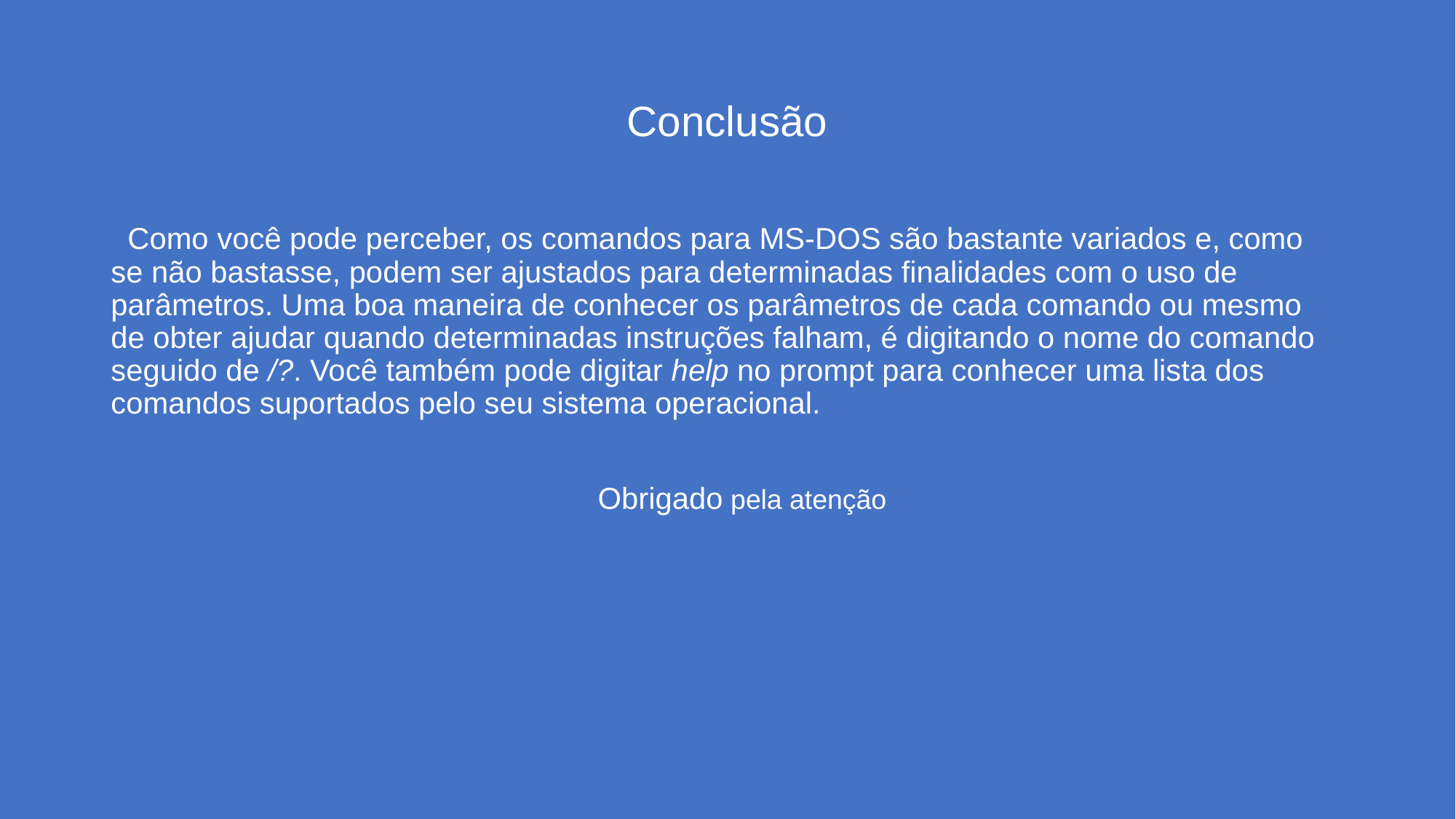

# Conclusão
  Como você pode perceber, os comandos para MS-DOS são bastante variados e, como se não bastasse, podem ser ajustados para determinadas finalidades com o uso de parâmetros. Uma boa maneira de conhecer os parâmetros de cada comando ou mesmo de obter ajudar quando determinadas instruções falham, é digitando o nome do comando seguido de /?. Você também pode digitar help no prompt para conhecer uma lista dos comandos suportados pelo seu sistema operacional.
Obrigado pela atenção